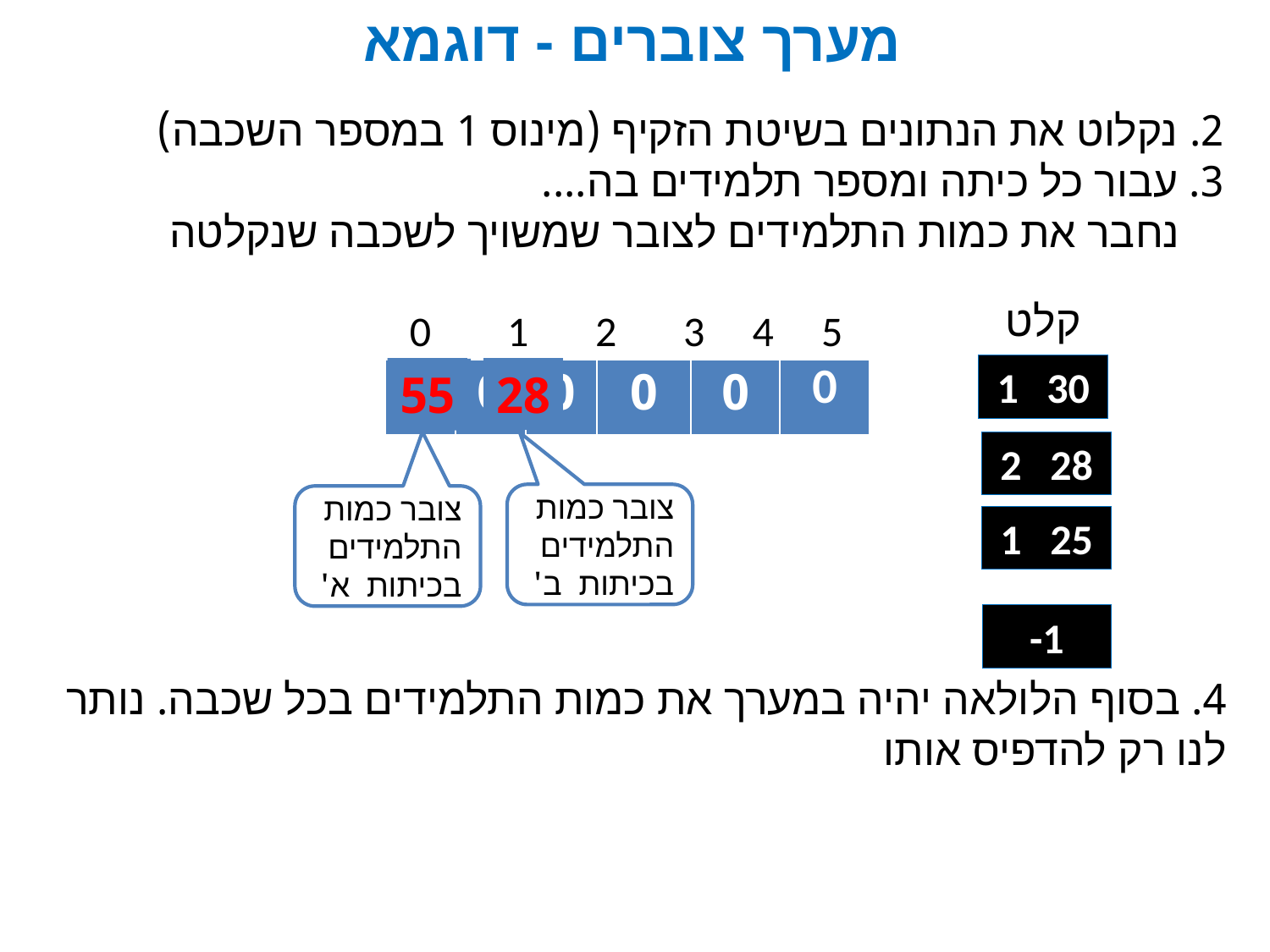

# מערך צוברים - דוגמא
2. נקלוט את הנתונים בשיטת הזקיף (מינוס 1 במספר השכבה)
3. עבור כל כיתה ומספר תלמידים בה....
    נחבר את כמות התלמידים לצובר שמשויך לשכבה שנקלטה
קלט
 0        1       2       3     4     5
1   30
55
28
30
| 0 | 0 | 0 | 0 | 0 | 0 |
| --- | --- | --- | --- | --- | --- |
2   28
צובר כמות התלמידים בכיתות  ב'
צובר כמות התלמידים בכיתות  א'
1   25
-1
4. בסוף הלולאה יהיה במערך את כמות התלמידים בכל שכבה. נותר לנו רק להדפיס אותו